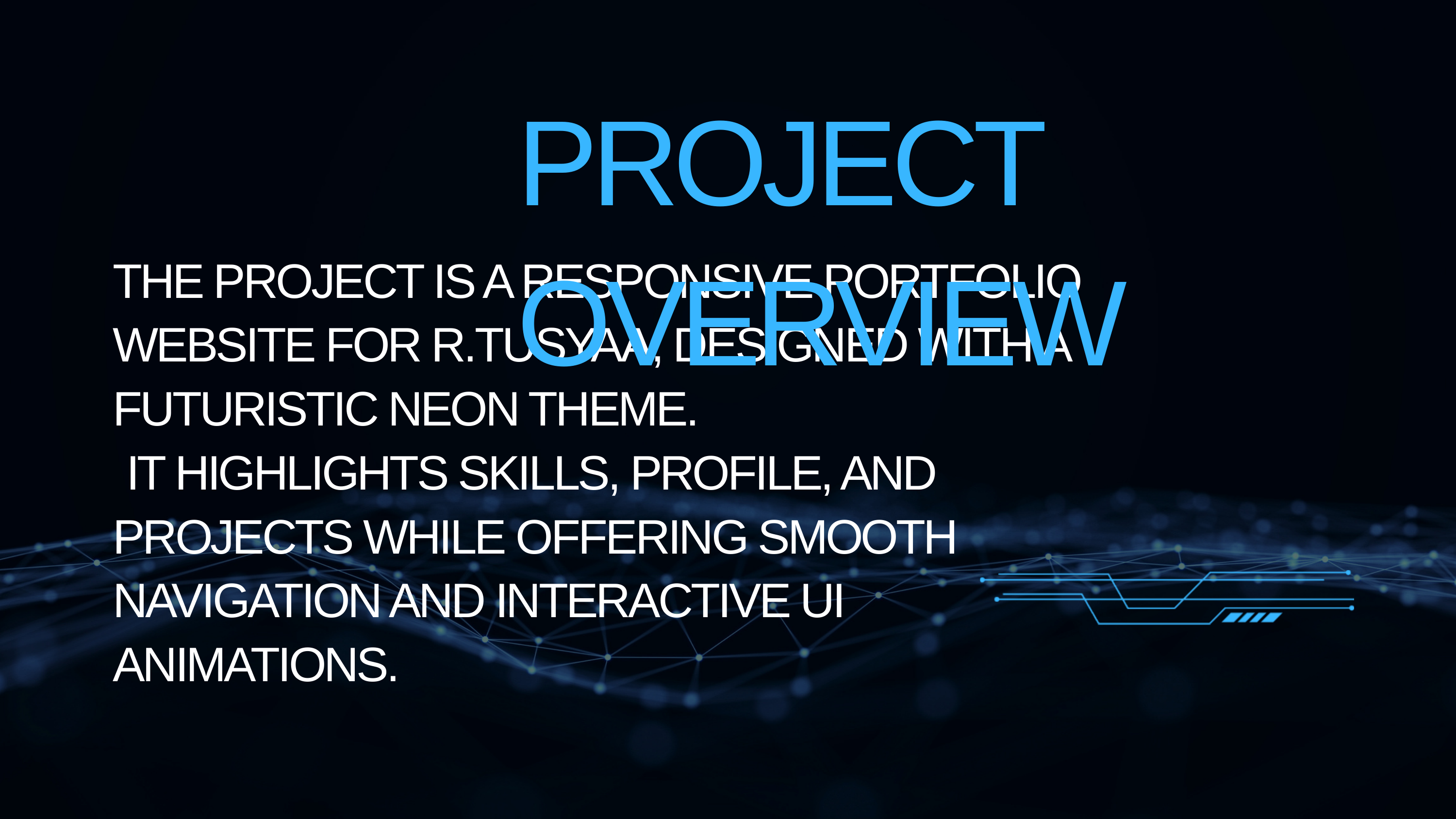

PROJECT OVERVIEW
THE PROJECT IS A RESPONSIVE PORTFOLIO WEBSITE FOR R.TUSYAA, DESIGNED WITH A FUTURISTIC NEON THEME.
 IT HIGHLIGHTS SKILLS, PROFILE, AND PROJECTS WHILE OFFERING SMOOTH NAVIGATION AND INTERACTIVE UI ANIMATIONS.